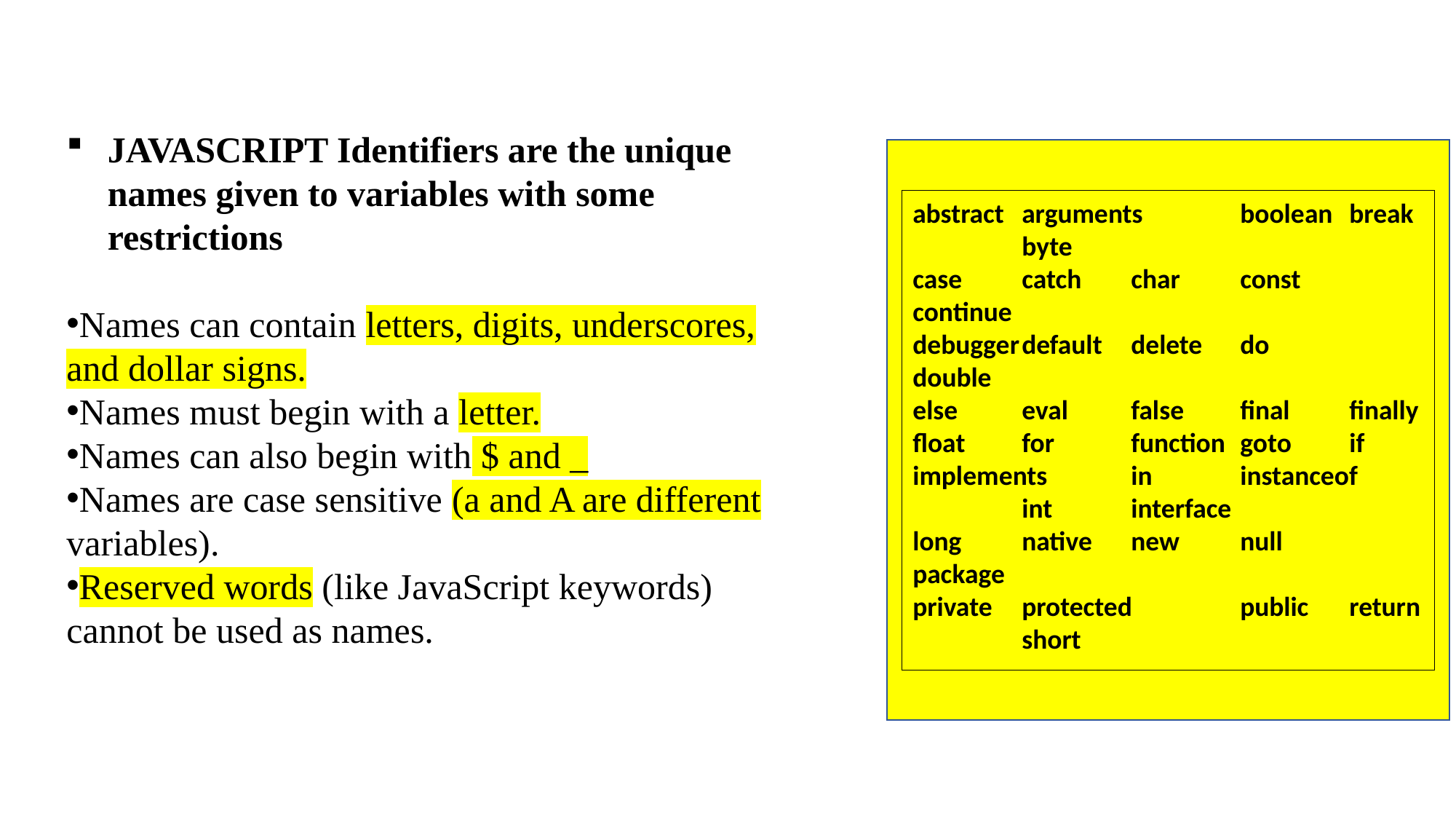

JAVASCRIPT Identifiers are the unique names given to variables with some restrictions

Names can contain letters, digits, underscores, and dollar signs.
Names must begin with a letter.
Names can also begin with $ and _
Names are case sensitive (a and A are different variables).
Reserved words (like JavaScript keywords) cannot be used as names.

abstract	arguments	boolean	break	byte
case	catch	char	const	continue
debugger	default	delete	do	double
else	eval	false	final	finally
float	for	function	goto	if
implements	in	instanceof	int	interface
long	native	new	null	package
private	protected	public	return	short